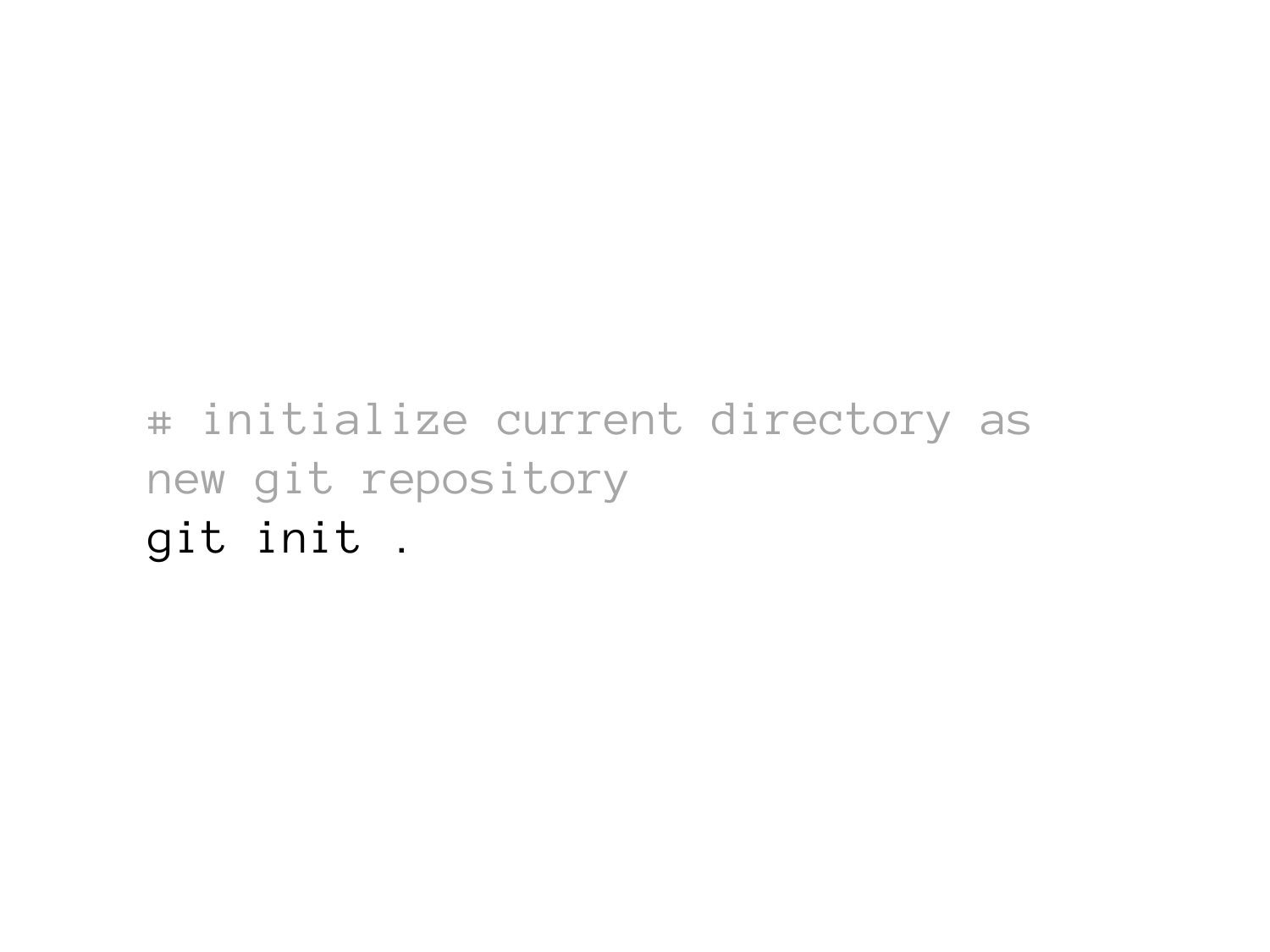

# initialize current directory as new git repository
git init .